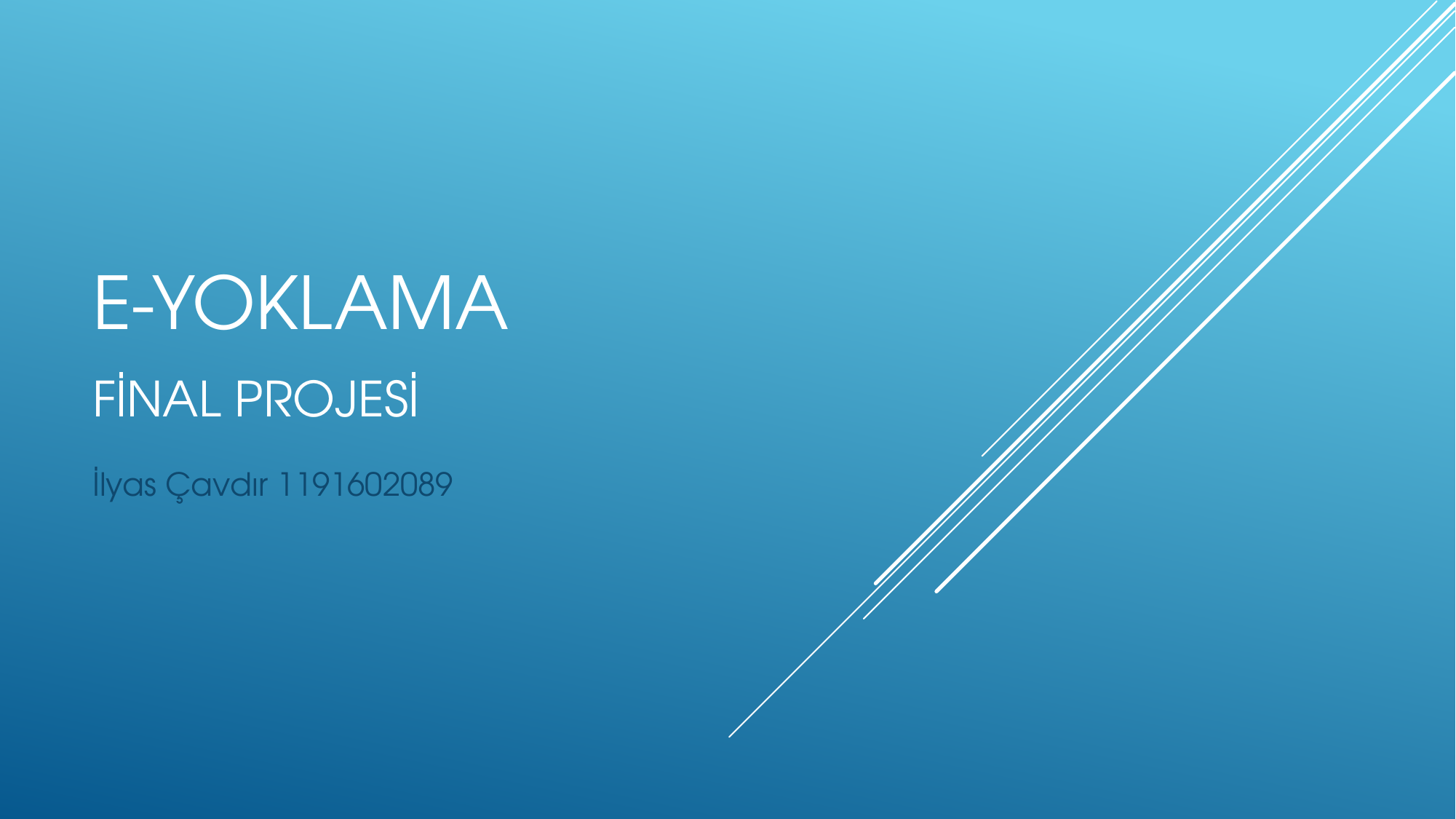

# E-Yoklama final projesi
İlyas Çavdır 1191602089